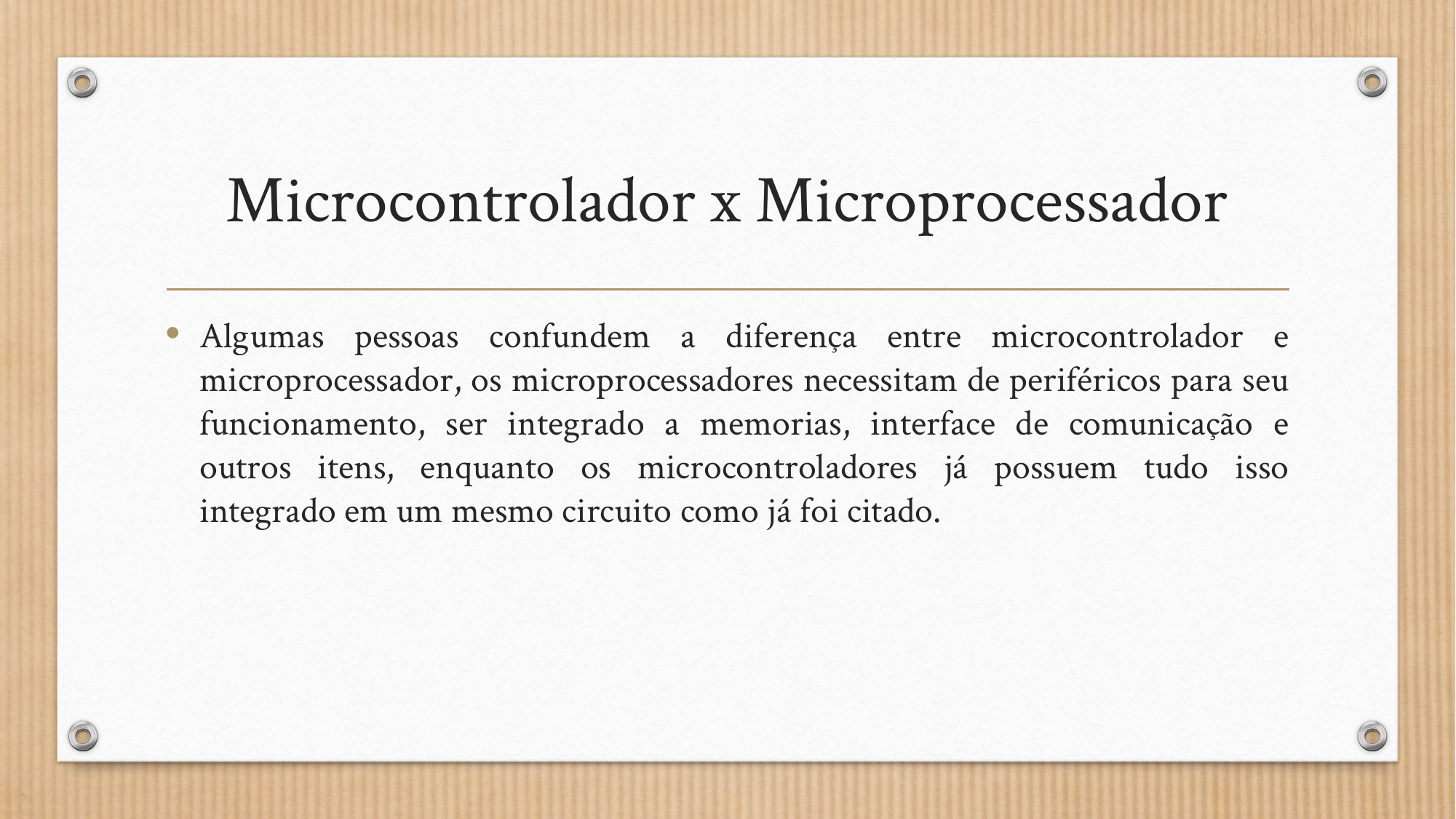

# Microcontrolador x Microprocessador
Algumas pessoas confundem a diferença entre microcontrolador e microprocessador, os microprocessadores necessitam de periféricos para seu funcionamento, ser integrado a memorias, interface de comunicação e outros itens, enquanto os microcontroladores já possuem tudo isso integrado em um mesmo circuito como já foi citado.